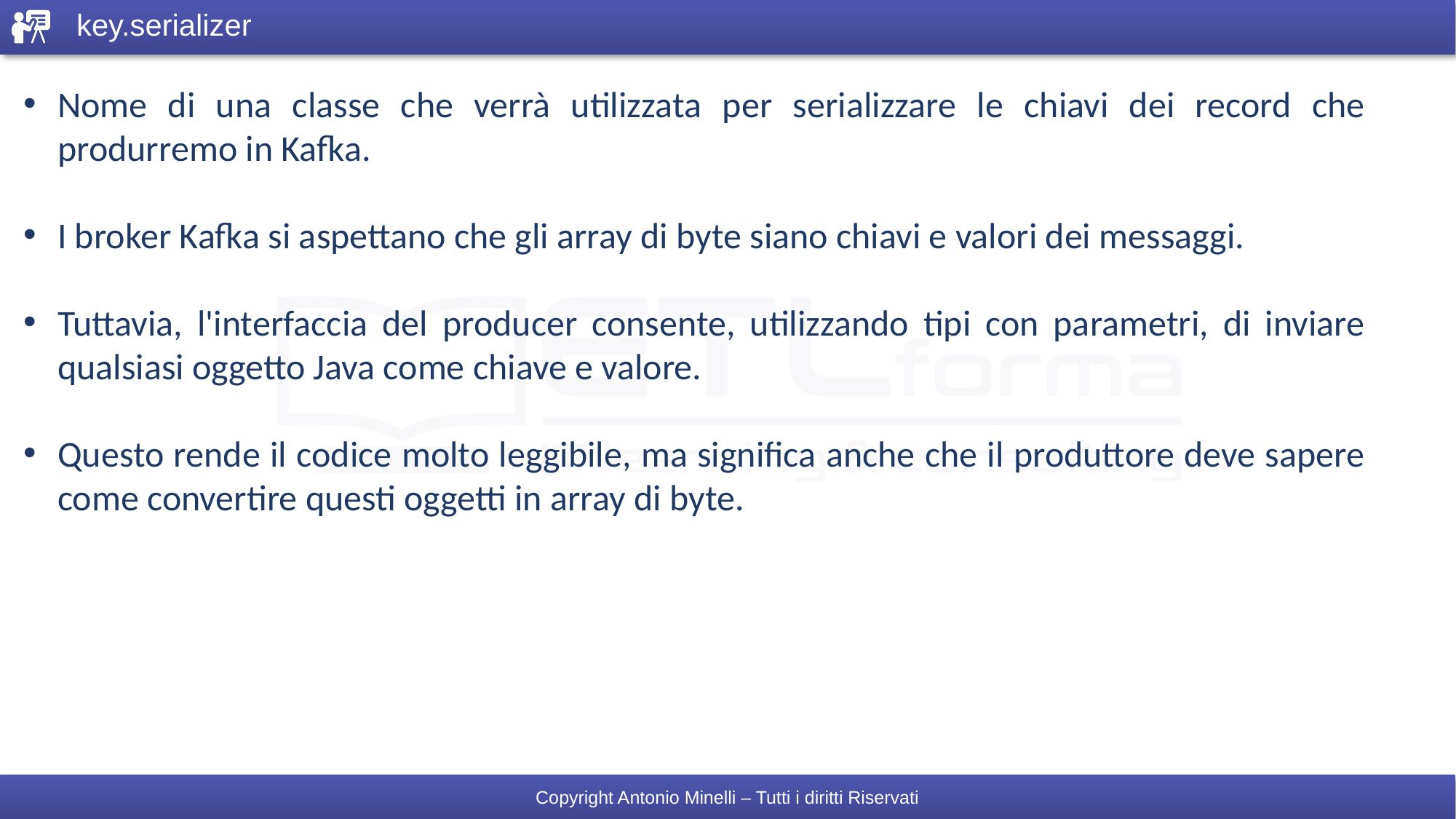

# key.serializer
Nome di una classe che verrà utilizzata per serializzare le chiavi dei record che produrremo in Kafka.

I broker Kafka si aspettano che gli array di byte siano chiavi e valori dei messaggi.

Tuttavia, l'interfaccia del producer consente, utilizzando tipi con parametri, di inviare qualsiasi oggetto Java come chiave e valore.

Questo rende il codice molto leggibile, ma significa anche che il produttore deve sapere come convertire questi oggetti in array di byte.